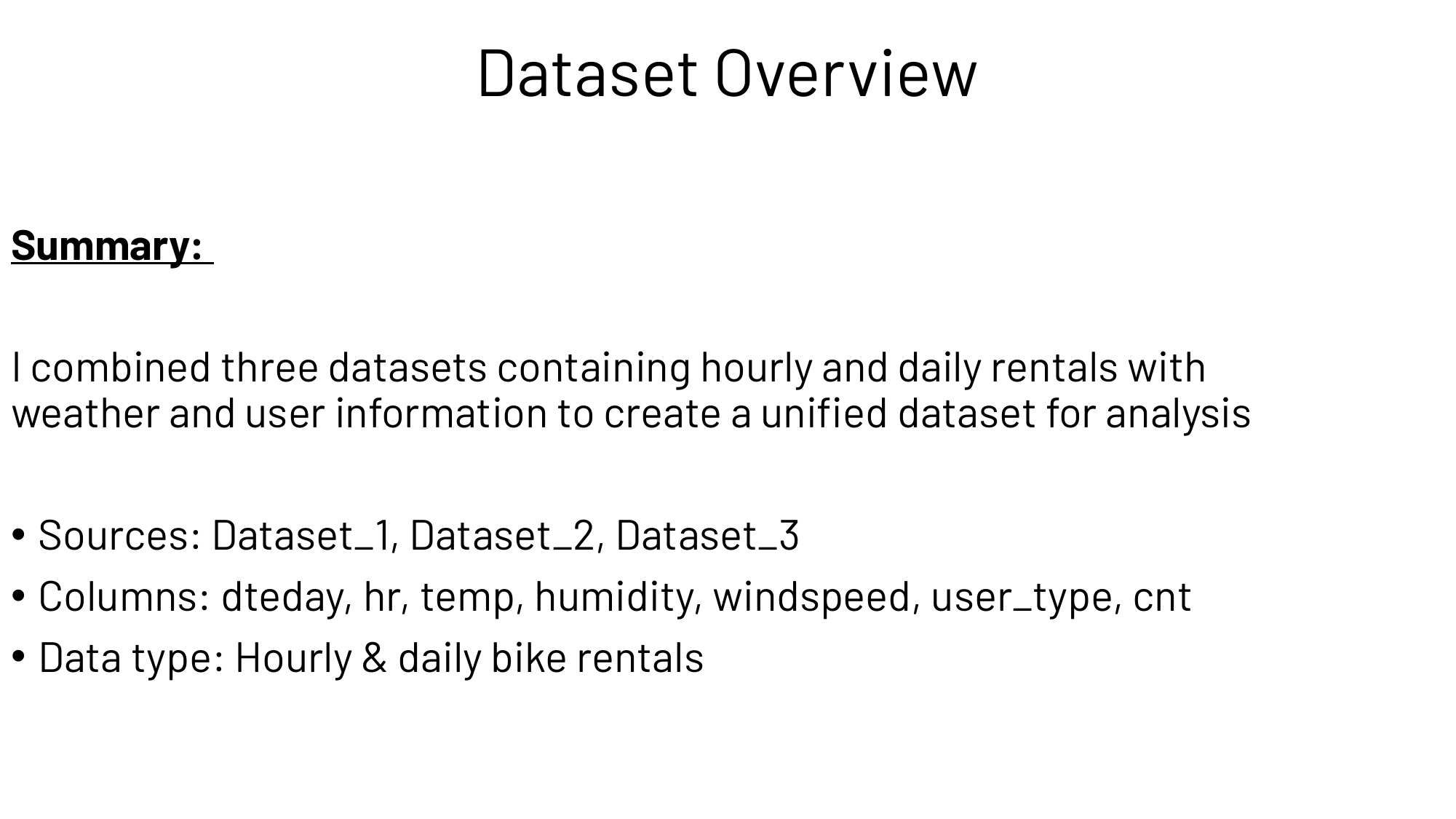

# Dataset Overview
Summary:

I combined three datasets containing hourly and daily rentals with weather and user information to create a unified dataset for analysis

Sources: Dataset_1, Dataset_2, Dataset_3
Columns: dteday, hr, temp, humidity, windspeed, user_type, cnt
Data type: Hourly & daily bike rentals